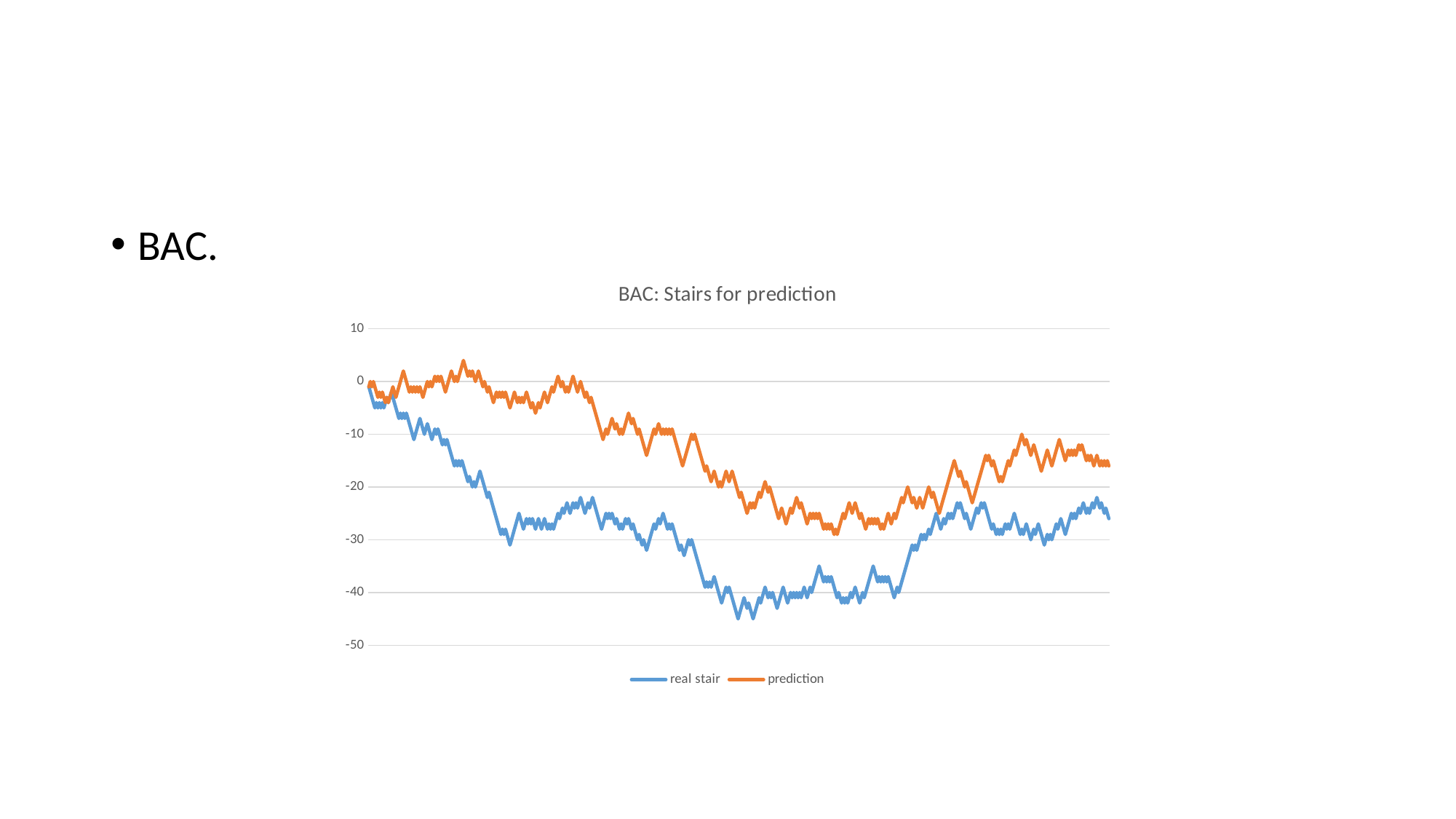

#
BAC.

### Chart: BAC: Stairs for prediction

| Category |  |  |
|---|---|---|